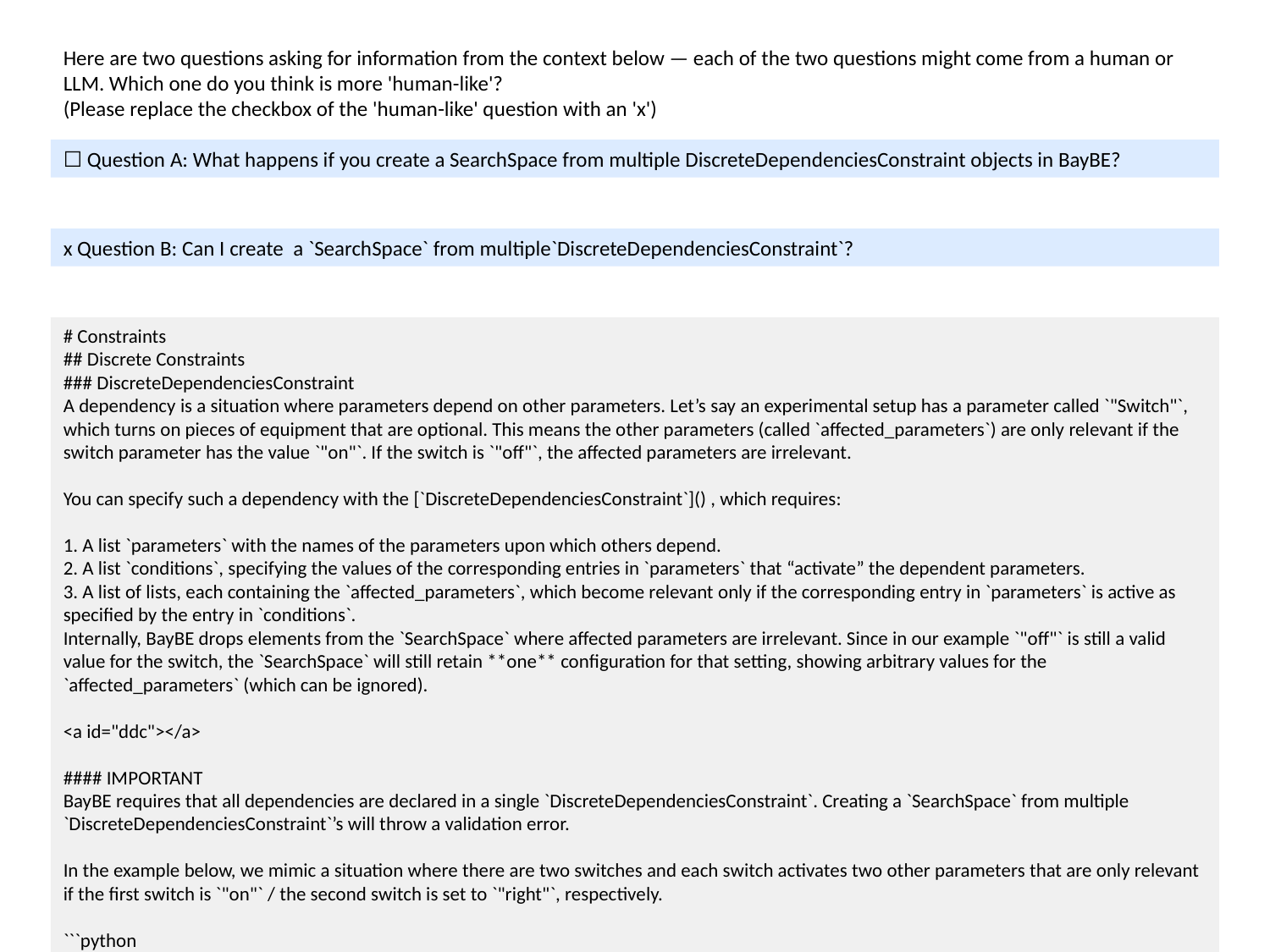

Here are two questions asking for information from the context below — each of the two questions might come from a human or LLM. Which one do you think is more 'human-like'?
(Please replace the checkbox of the 'human-like' question with an 'x')
☐ Question A: What happens if you create a SearchSpace from multiple DiscreteDependenciesConstraint objects in BayBE?
x Question B: Can I create  a `SearchSpace` from multiple`DiscreteDependenciesConstraint`?
# Constraints
## Discrete Constraints
### DiscreteDependenciesConstraint
A dependency is a situation where parameters depend on other parameters. Let’s say an experimental setup has a parameter called `"Switch"`, which turns on pieces of equipment that are optional. This means the other parameters (called `affected_parameters`) are only relevant if the switch parameter has the value `"on"`. If the switch is `"off"`, the affected parameters are irrelevant.

You can specify such a dependency with the [`DiscreteDependenciesConstraint`]() , which requires:

1. A list `parameters` with the names of the parameters upon which others depend.
2. A list `conditions`, specifying the values of the corresponding entries in `parameters` that “activate” the dependent parameters.
3. A list of lists, each containing the `affected_parameters`, which become relevant only if the corresponding entry in `parameters` is active as specified by the entry in `conditions`.
Internally, BayBE drops elements from the `SearchSpace` where affected parameters are irrelevant. Since in our example `"off"` is still a valid value for the switch, the `SearchSpace` will still retain **one** configuration for that setting, showing arbitrary values for the `affected_parameters` (which can be ignored).

<a id="ddc"></a>

#### IMPORTANT
BayBE requires that all dependencies are declared in a single `DiscreteDependenciesConstraint`. Creating a `SearchSpace` from multiple `DiscreteDependenciesConstraint`’s will throw a validation error.

In the example below, we mimic a situation where there are two switches and each switch activates two other parameters that are only relevant if the first switch is `"on"` / the second switch is set to `"right"`, respectively.

```python
from baybe.constraints import DiscreteDependenciesConstraint, SubSelectionCondition
DiscreteDependenciesConstraint(
    parameters=["Switch_1", "Switch_2"],  # the two parameters upon which others depend
    conditions=[
…more text on next page